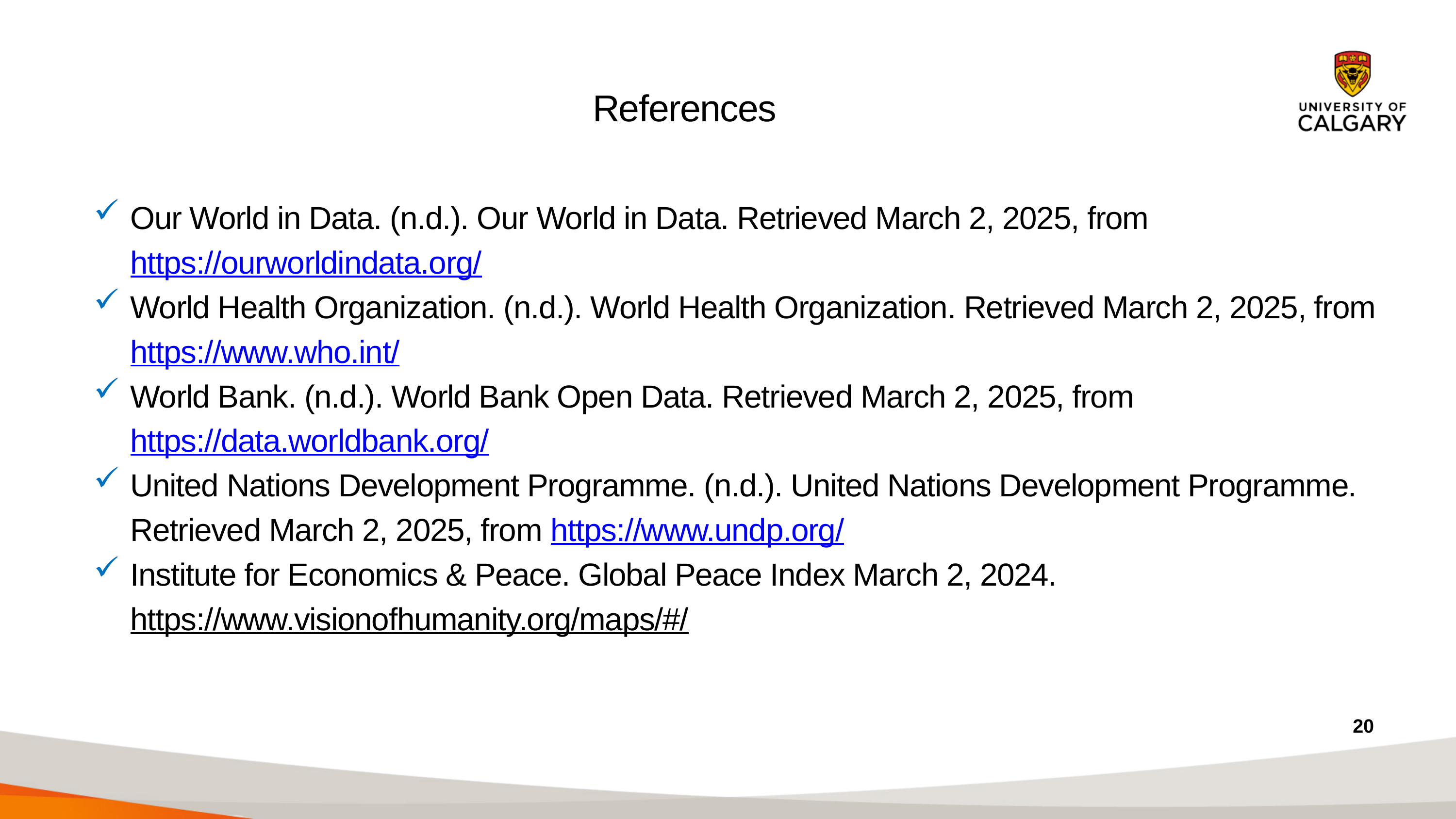

References
Our World in Data. (n.d.). Our World in Data. Retrieved March 2, 2025, from https://ourworldindata.org/
World Health Organization. (n.d.). World Health Organization. Retrieved March 2, 2025, from https://www.who.int/
World Bank. (n.d.). World Bank Open Data. Retrieved March 2, 2025, from https://data.worldbank.org/
United Nations Development Programme. (n.d.). United Nations Development Programme. Retrieved March 2, 2025, from https://www.undp.org/
Institute for Economics & Peace. Global Peace Index March 2, 2024.   https://www.visionofhumanity.org/maps/#/

20